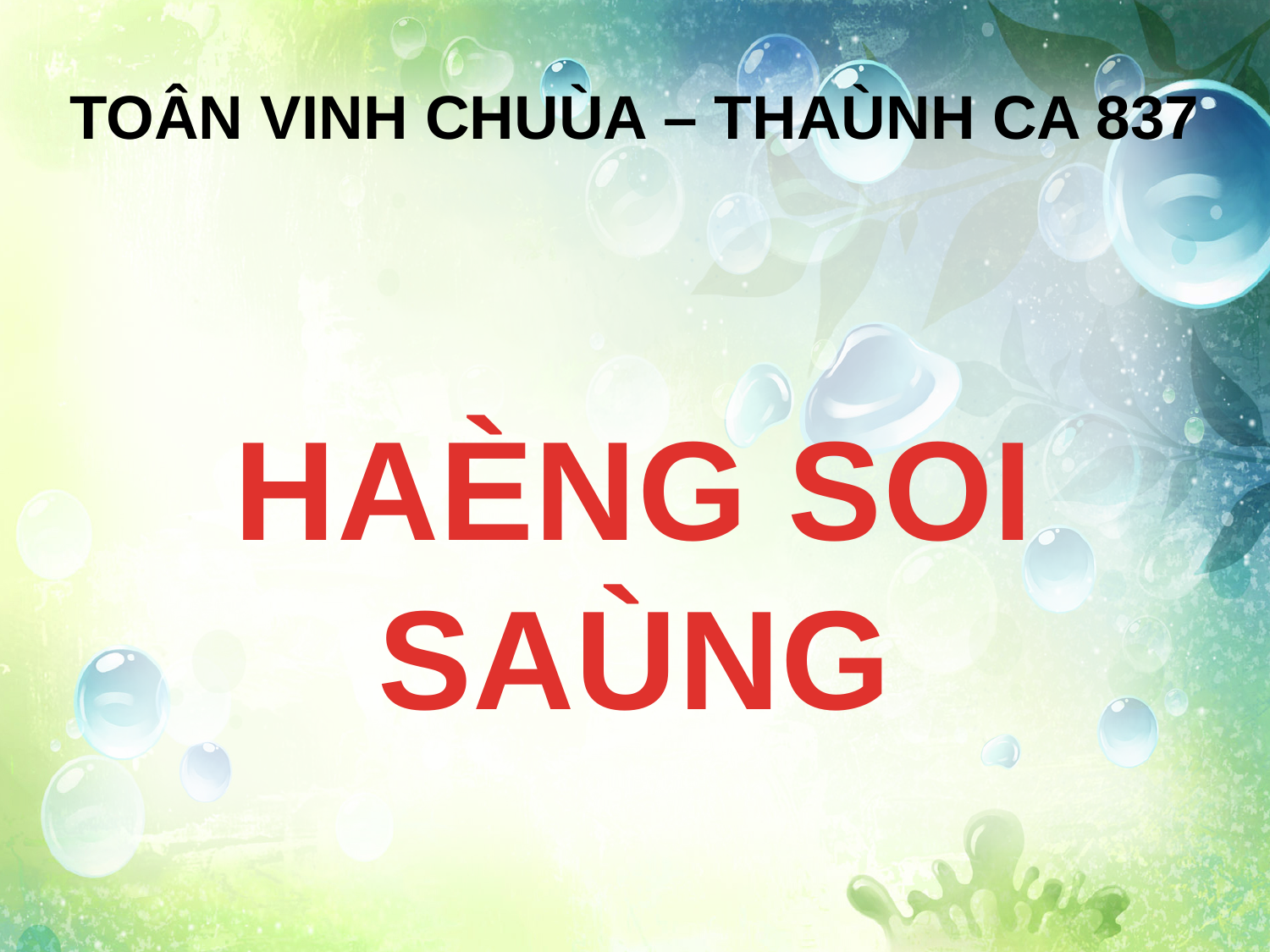

TOÂN VINH CHUÙA – THAÙNH CA 837
HAÈNG SOI SAÙNG